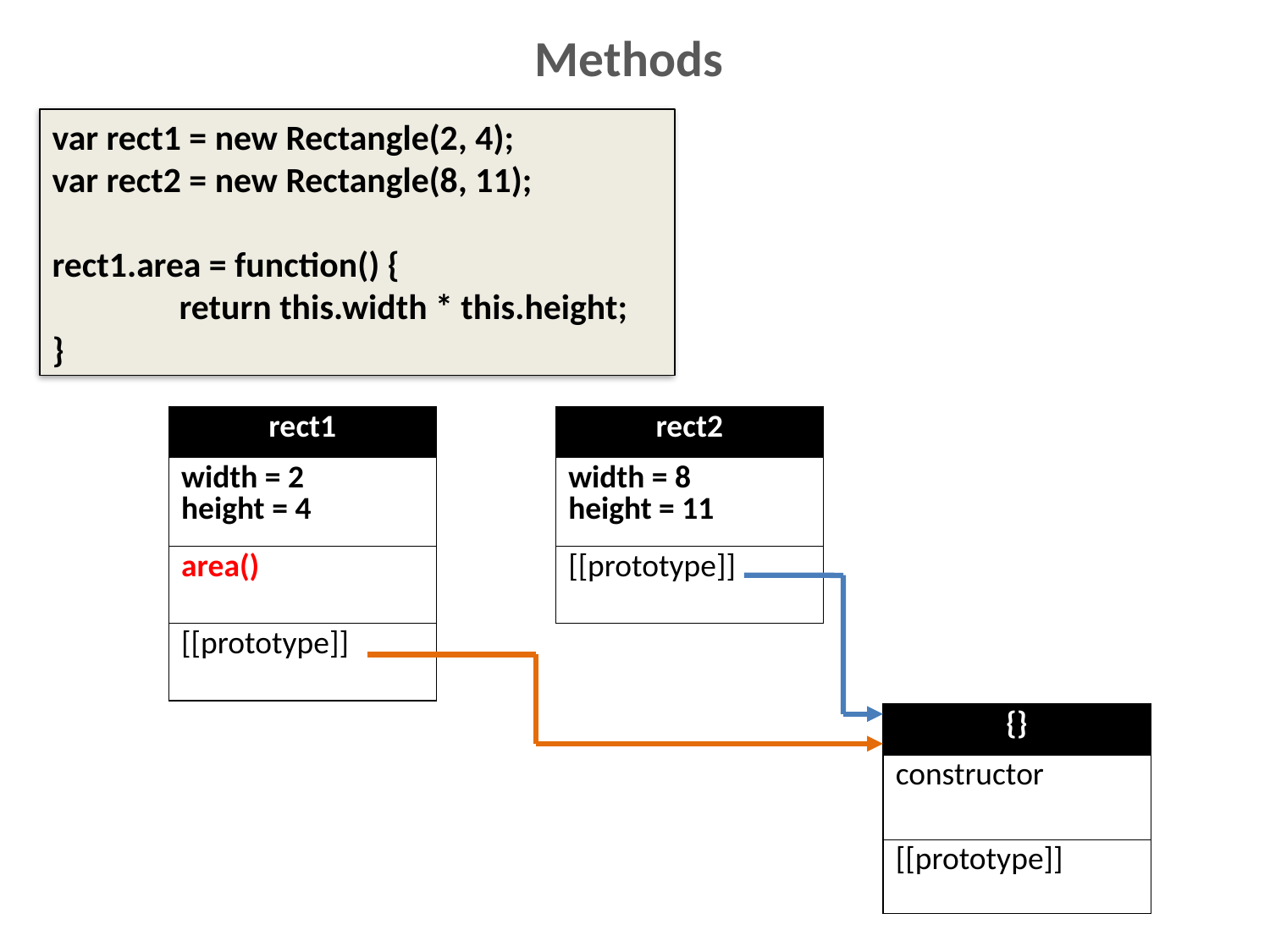

# Methods
var rect1 = new Rectangle(2, 4);
var rect2 = new Rectangle(8, 11);

rect1.area = function() {
	return this.width * this.height;
}
| rect1 |
| --- |
| width = 2 height = 4 |
| area() |
| [[prototype]] |
| rect2 |
| --- |
| width = 8 height = 11 |
| [[prototype]] |
| {} |
| --- |
| constructor |
| [[prototype]] |